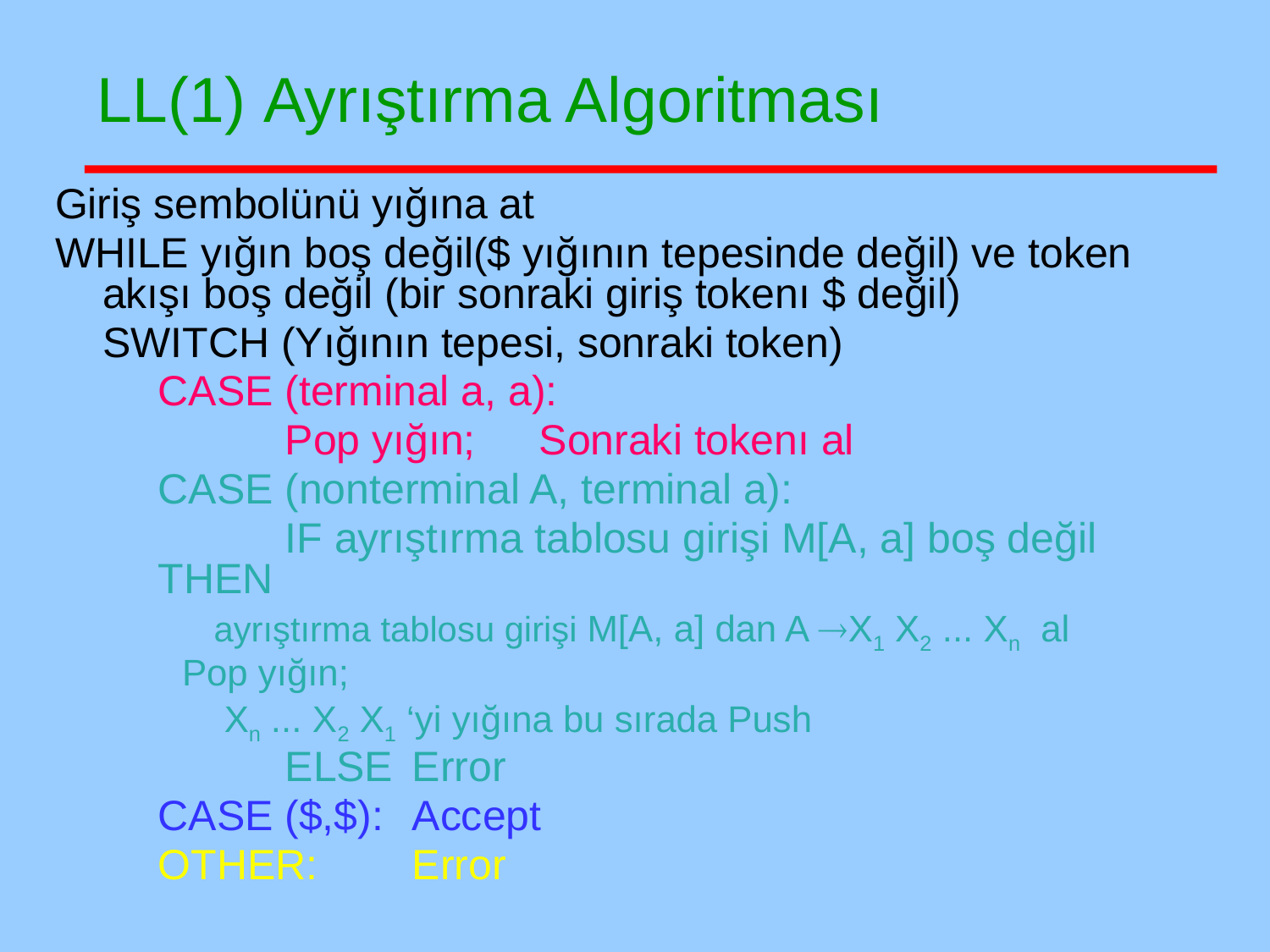

# LL(1) Ayrıştırma Algoritması
Giriş sembolünü yığına at
WHILE yığın boş değil($ yığının tepesinde değil) ve token akışı boş değil (bir sonraki giriş tokenı $ değil)
	SWITCH (Yığının tepesi, sonraki token)
	CASE (terminal a, a):
		Pop yığın;	Sonraki tokenı al
	CASE (nonterminal A, terminal a):
		IF ayrıştırma tablosu girişi M[A, a] boş değil THEN
	ayrıştırma tablosu girişi M[A, a] dan A →X1 X2 ... Xn  al
Pop yığın;
	 Xn ... X2 X1 ‘yi yığına bu sırada Push
		ELSE	Error
	CASE ($,$):	Accept
	OTHER:	Error